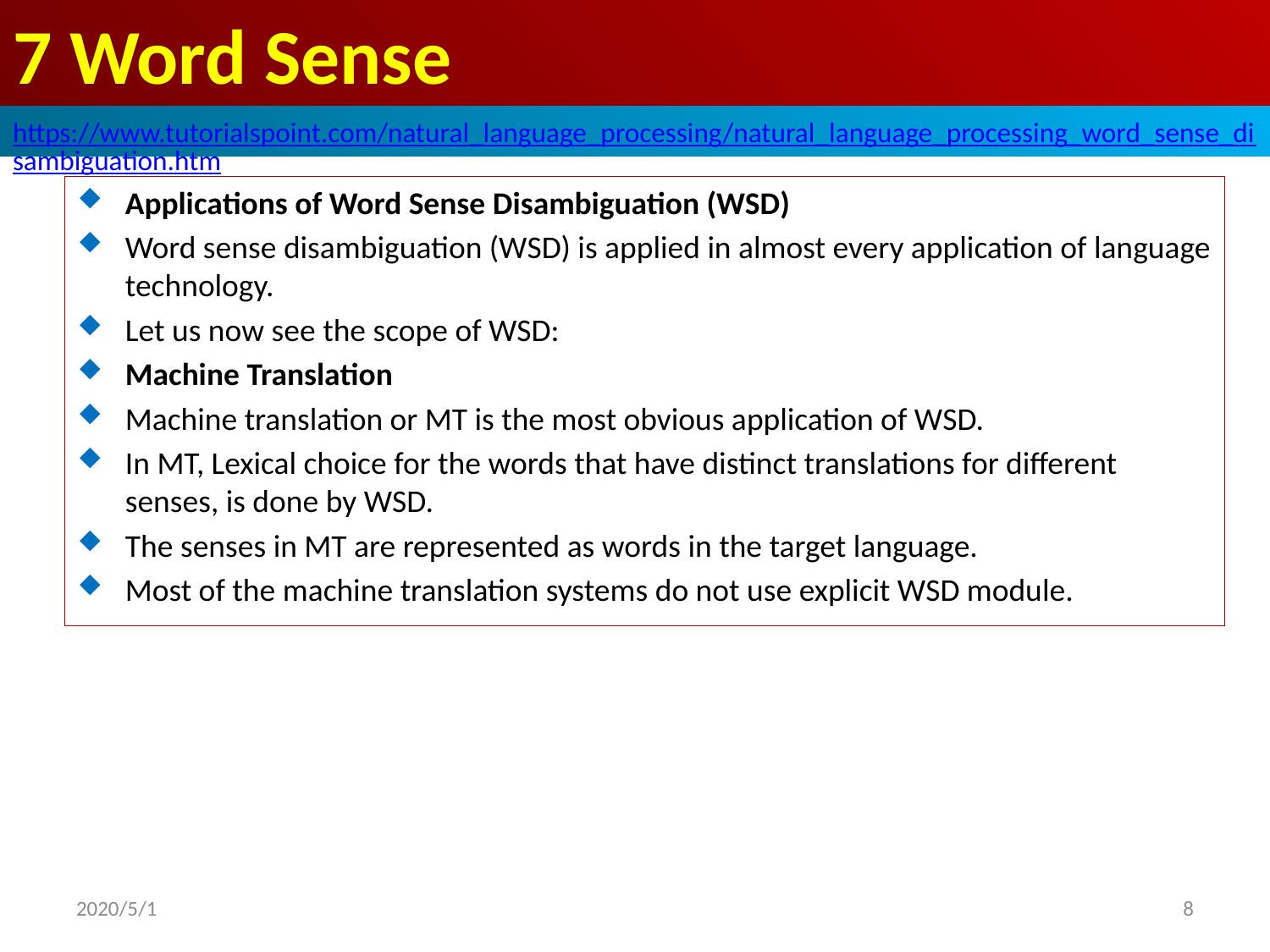

# 7 Word Sense
https://www.tutorialspoint.com/natural_language_processing/natural_language_processing_word_sense_disambiguation.htm
Applications of Word Sense Disambiguation (WSD)
Word sense disambiguation (WSD) is applied in almost every application of language technology.
Let us now see the scope of WSD:
Machine Translation
Machine translation or MT is the most obvious application of WSD.
In MT, Lexical choice for the words that have distinct translations for different senses, is done by WSD.
The senses in MT are represented as words in the target language.
Most of the machine translation systems do not use explicit WSD module.
2020/5/1
8